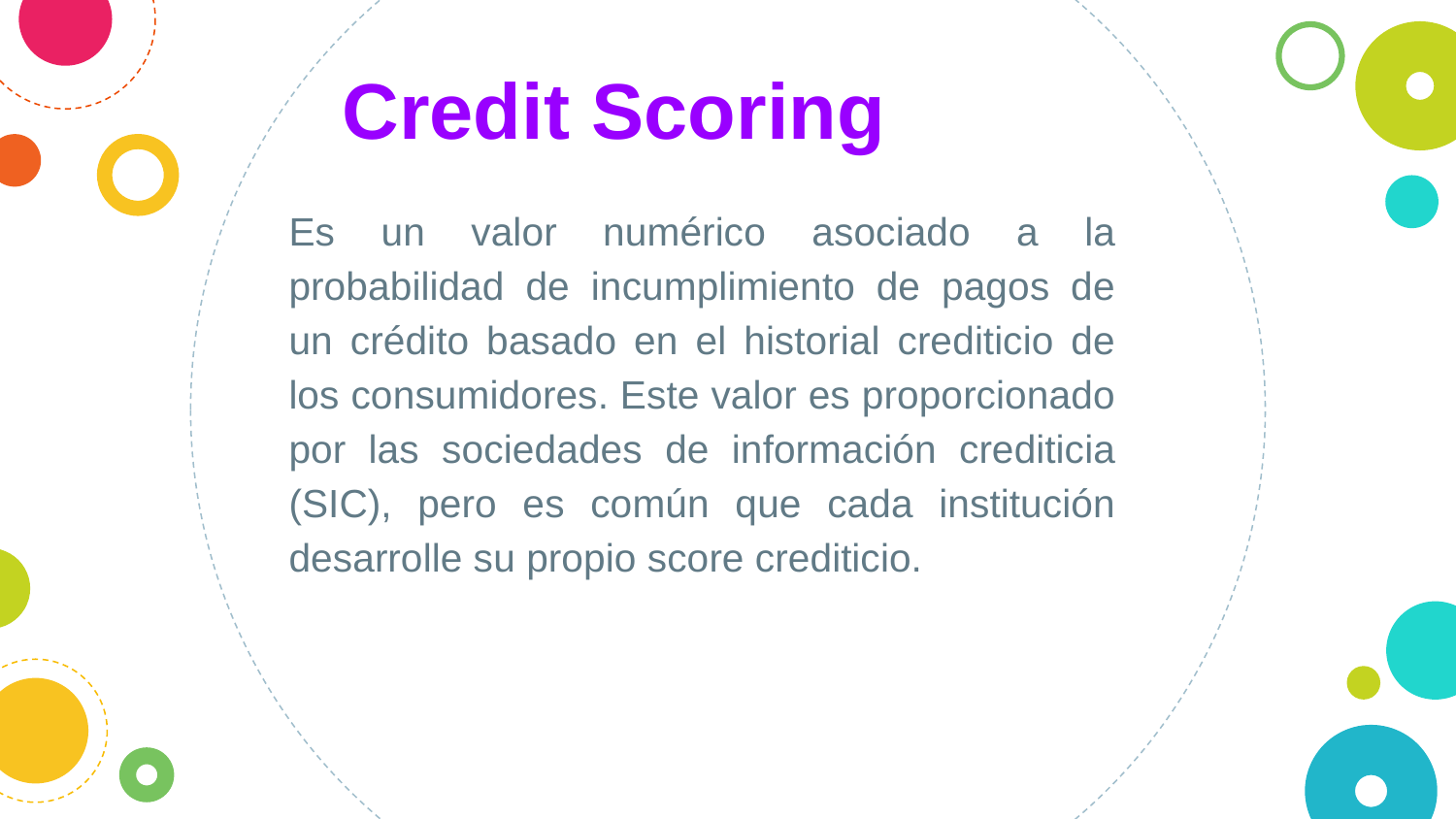

Credit Scoring
Es un valor numérico asociado a la probabilidad de incumplimiento de pagos de un crédito basado en el historial crediticio de los consumidores. Este valor es proporcionado por las sociedades de información crediticia (SIC), pero es común que cada institución desarrolle su propio score crediticio.